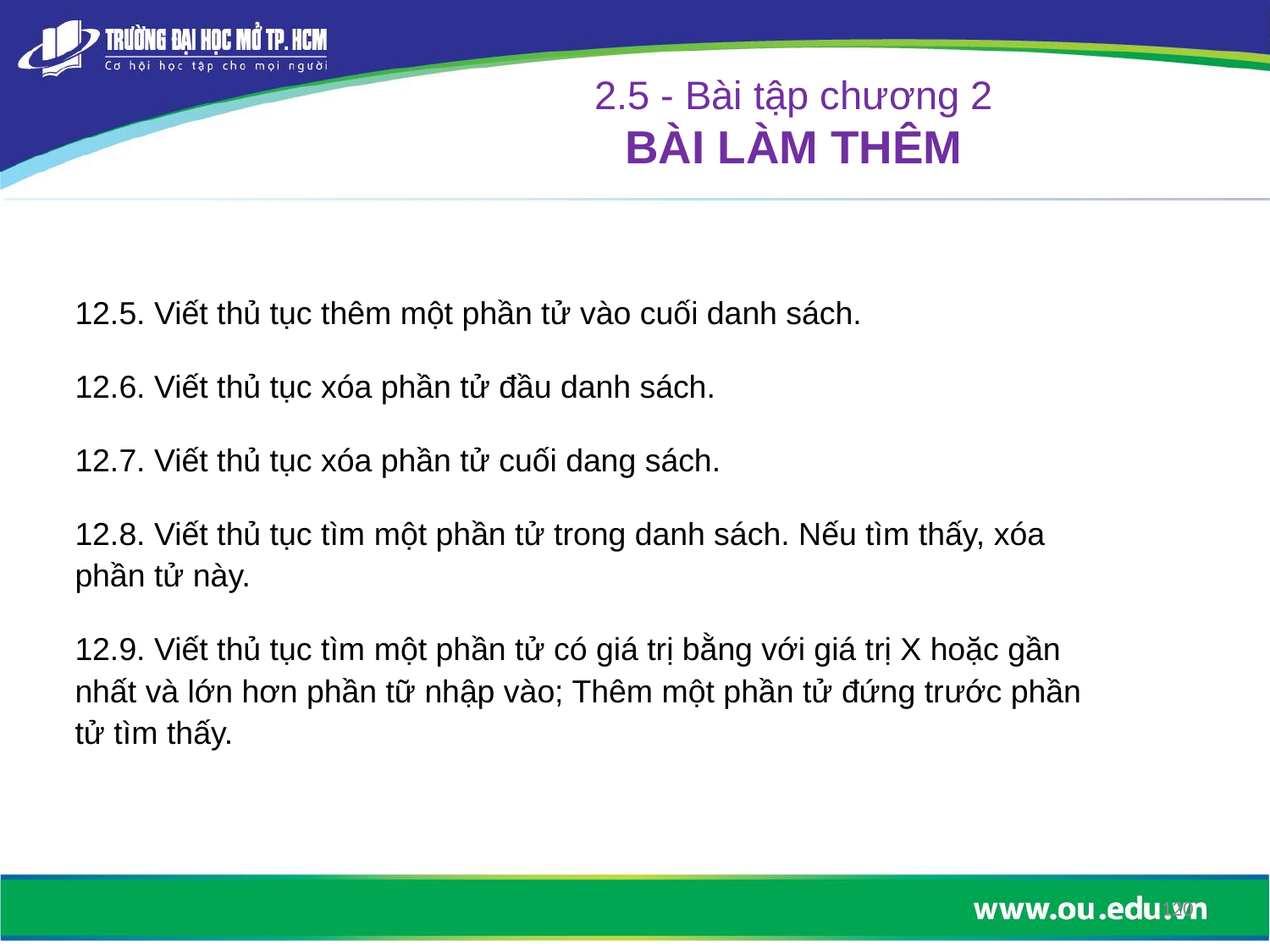

2.5 - Bài tập chương 2
BÀI LÀM THÊM
12.5. Viết thủ tục thêm một phần tử vào cuối danh sách.
12.6. Viết thủ tục xóa phần tử đầu danh sách.
12.7. Viết thủ tục xóa phần tử cuối dang sách.
12.8. Viết thủ tục tìm một phần tử trong danh sách. Nếu tìm thấy, xóa phần tử này.
12.9. Viết thủ tục tìm một phần tử có giá trị bằng với giá trị X hoặc gần nhất và lớn hơn phần tữ nhập vào; Thêm một phần tử đứng trước phần tử tìm thấy.
120